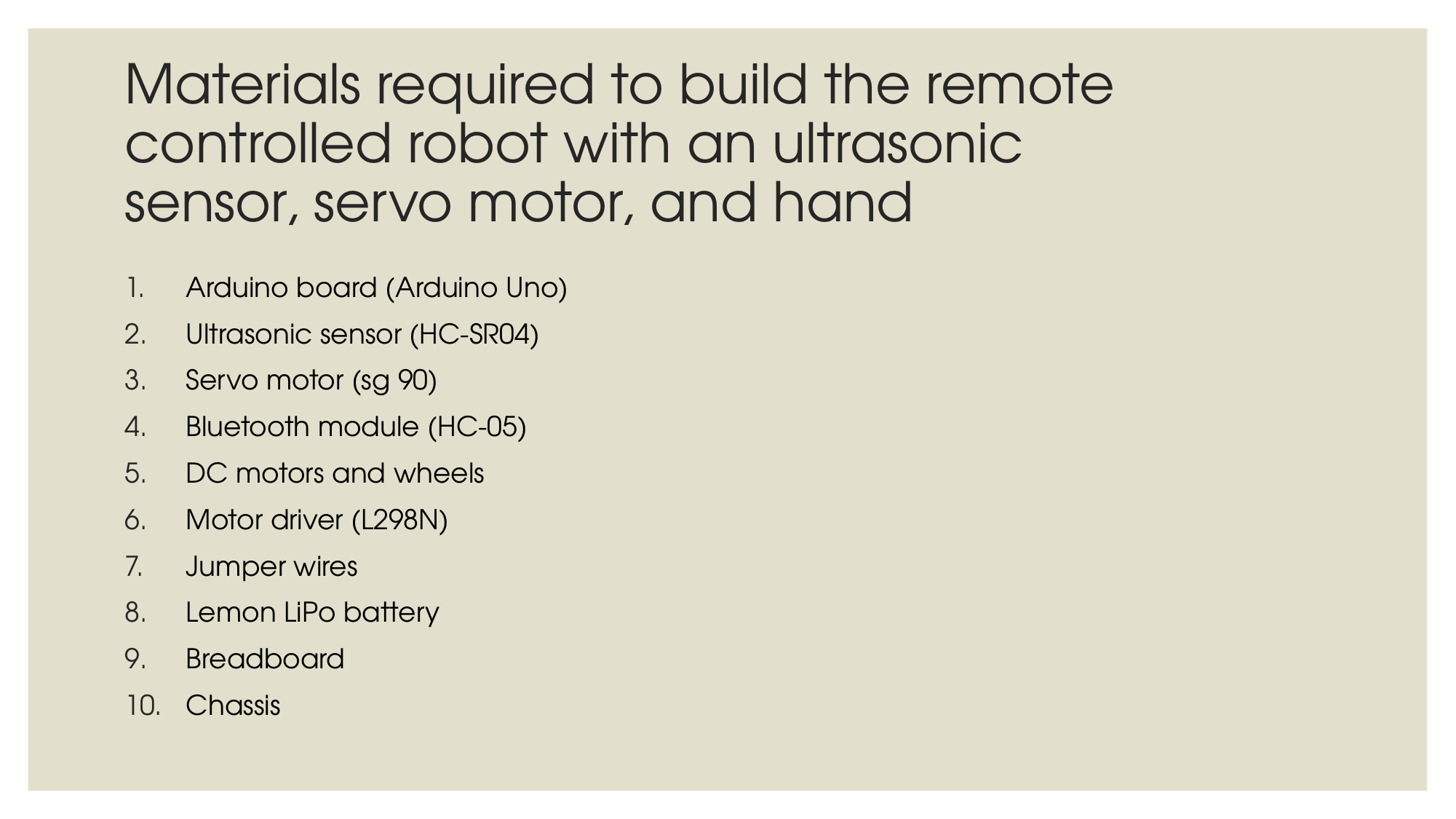

# Materials required to build the remote controlled robot with an ultrasonic sensor, servo motor, and hand
Arduino board (Arduino Uno)
Ultrasonic sensor (HC-SR04)
Servo motor (sg 90)
Bluetooth module (HC-05)
DC motors and wheels
Motor driver (L298N)
Jumper wires
Lemon LiPo battery
Breadboard
Chassis